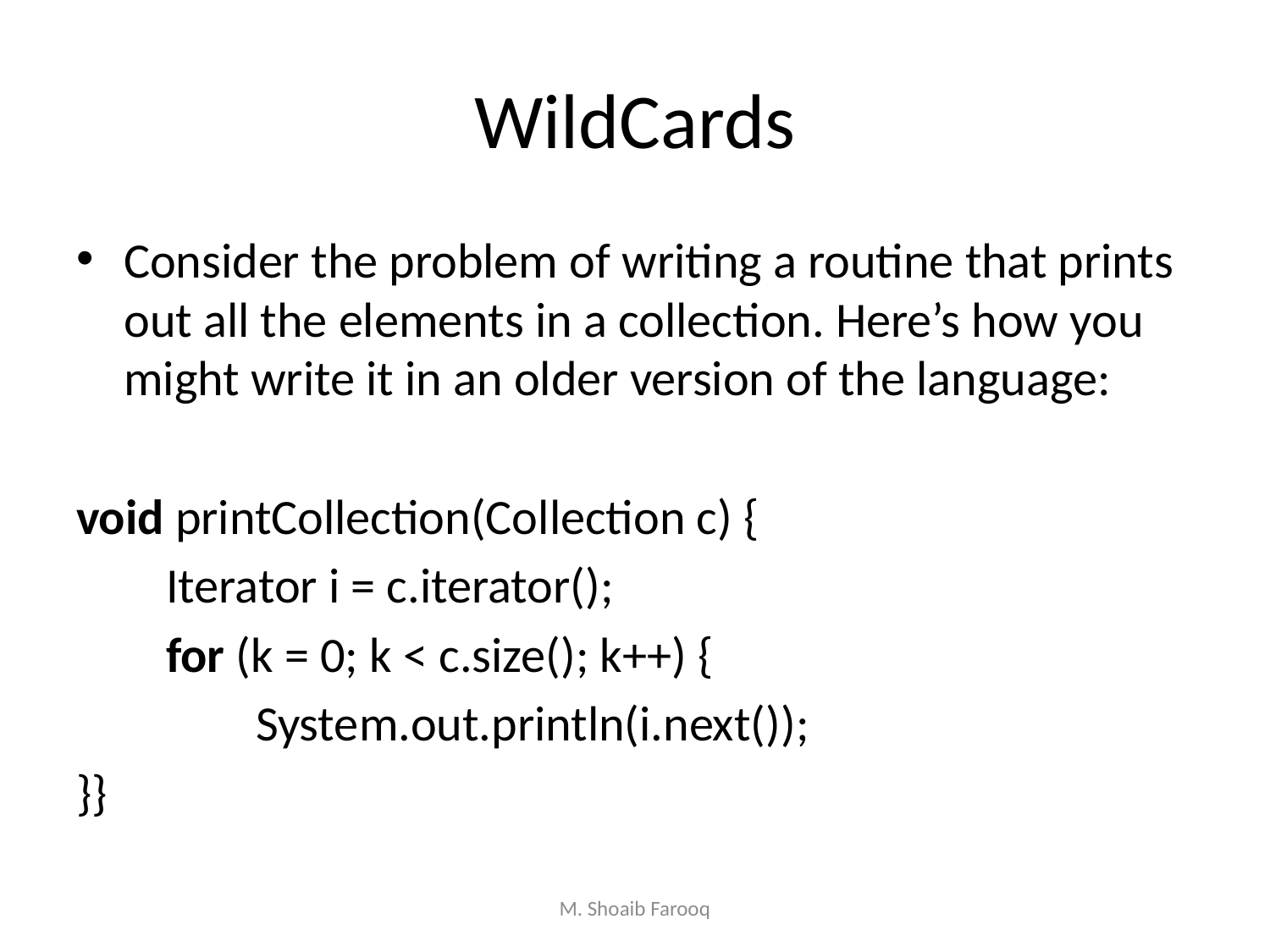

# WildCards
Consider the problem of writing a routine that prints out all the elements in a collection. Here’s how you might write it in an older version of the language:

void printCollection(Collection c) {
        Iterator i = c.iterator();
        for (k = 0; k < c.size(); k++) {
                System.out.println(i.next());
}}

M. Shoaib Farooq